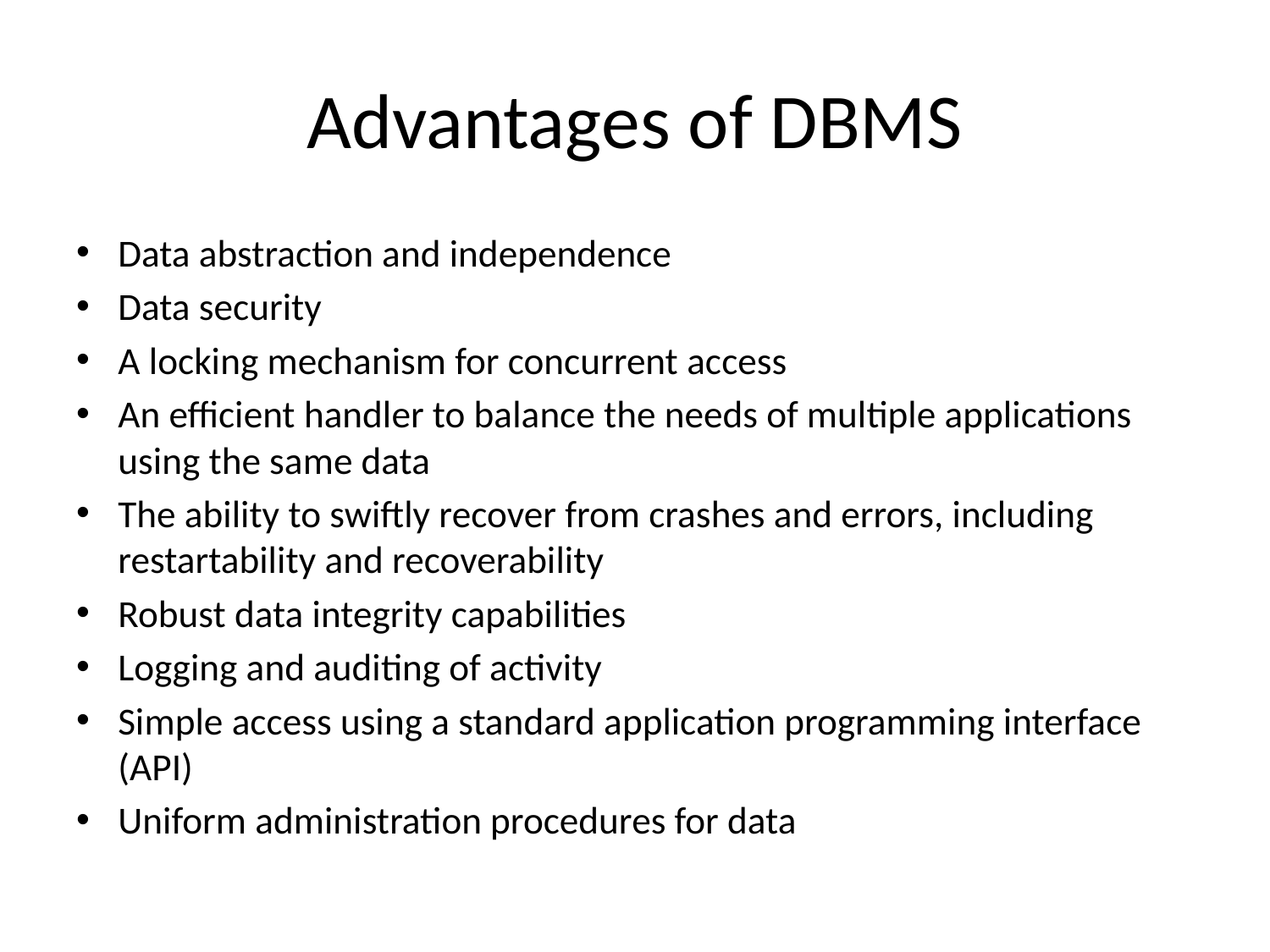

# Advantages of DBMS
Data abstraction and independence
Data security
A locking mechanism for concurrent access
An efficient handler to balance the needs of multiple applications using the same data
The ability to swiftly recover from crashes and errors, including restartability and recoverability
Robust data integrity capabilities
Logging and auditing of activity
Simple access using a standard application programming interface (API)
Uniform administration procedures for data